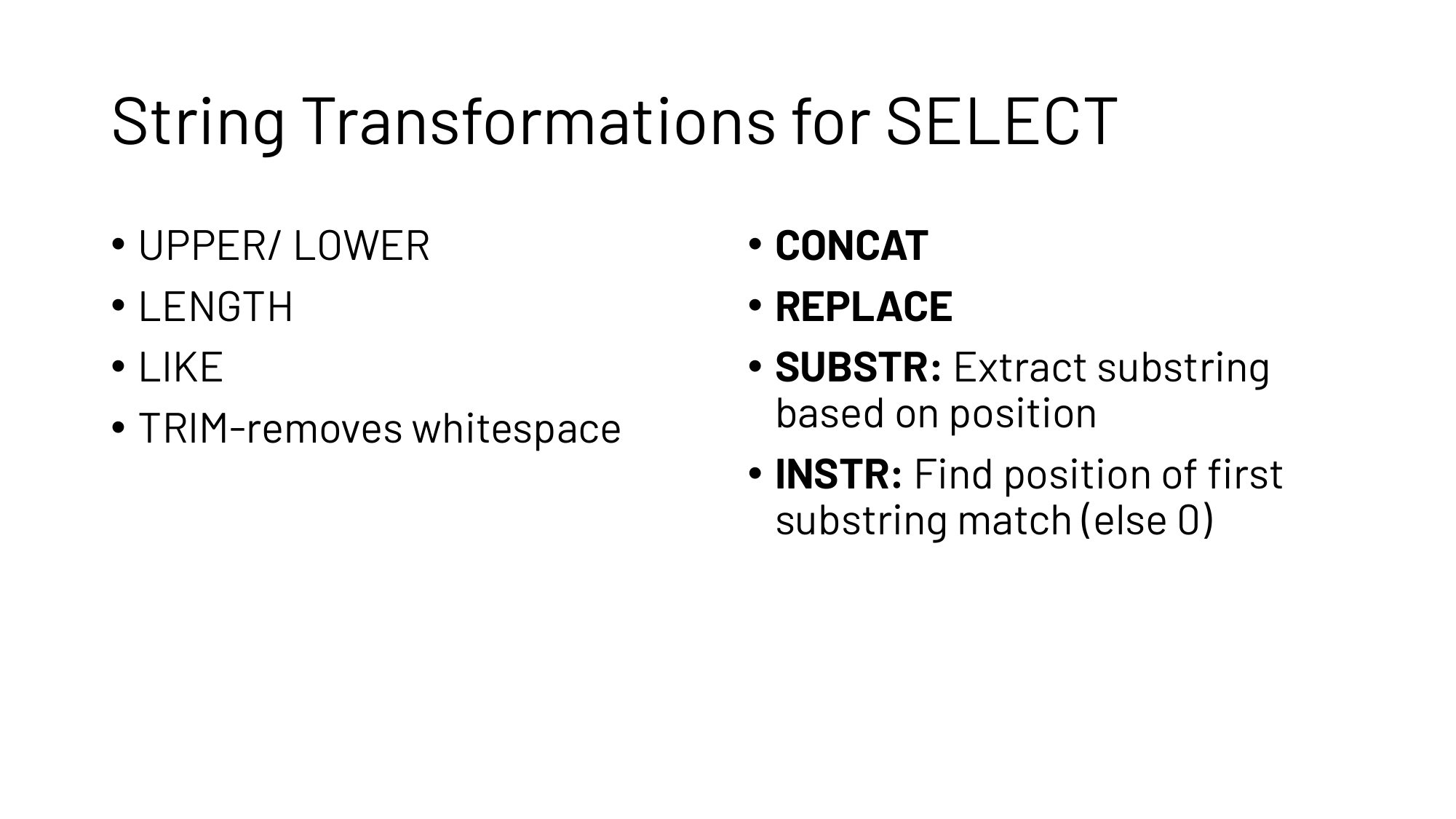

# String Transformations for SELECT
UPPER/ LOWER
LENGTH
LIKE
TRIM-removes whitespace
CONCAT
REPLACE
SUBSTR: Extract substring based on position
INSTR: Find position of first substring match (else 0)